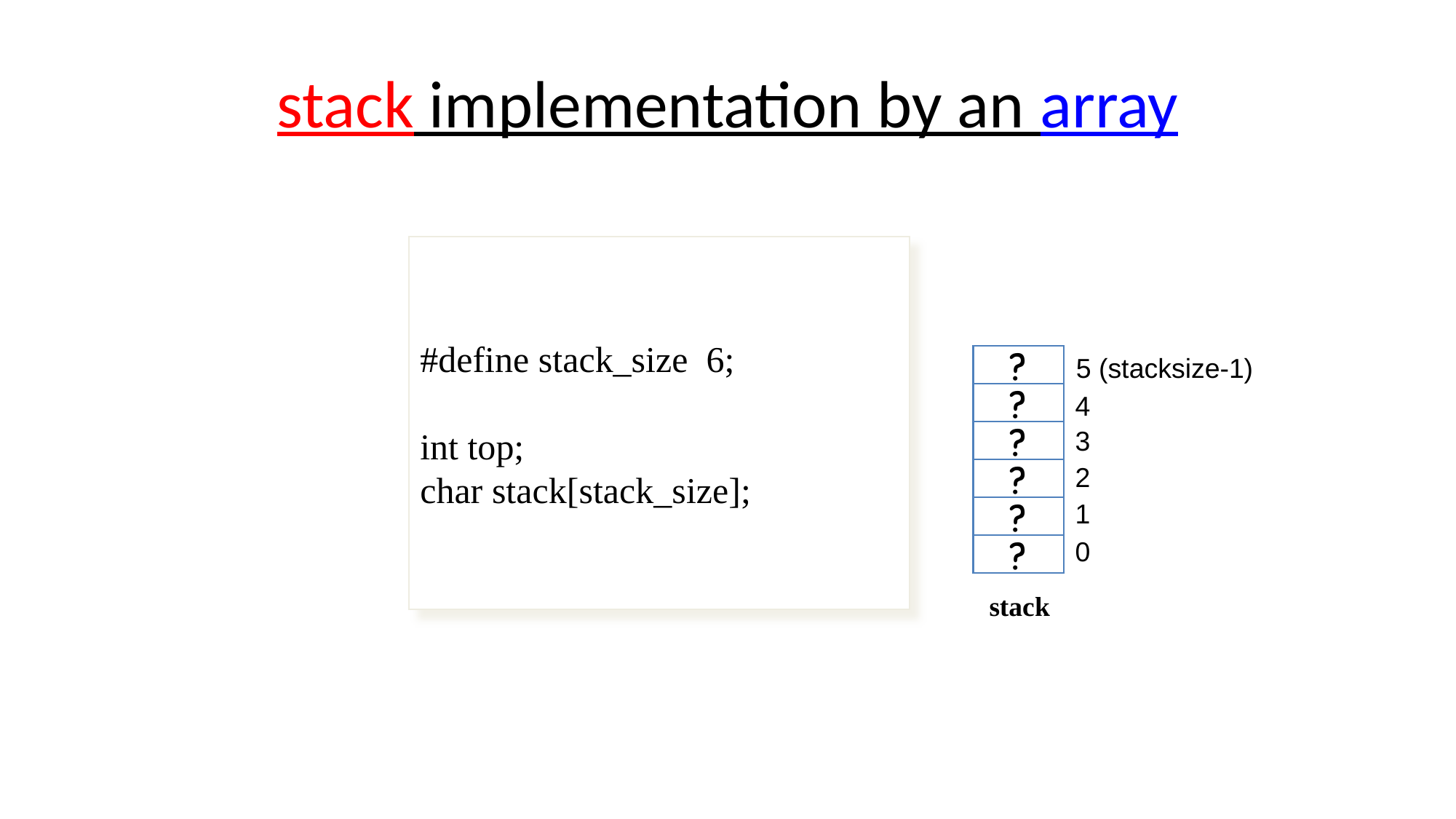

# stack implementation by an array
#define stack_size  6;

int top;
char stack[stack_size];
?
?
?
?
?
?
5 (stacksize-1)
4
3
2
1
0
stack
top = 2
stack